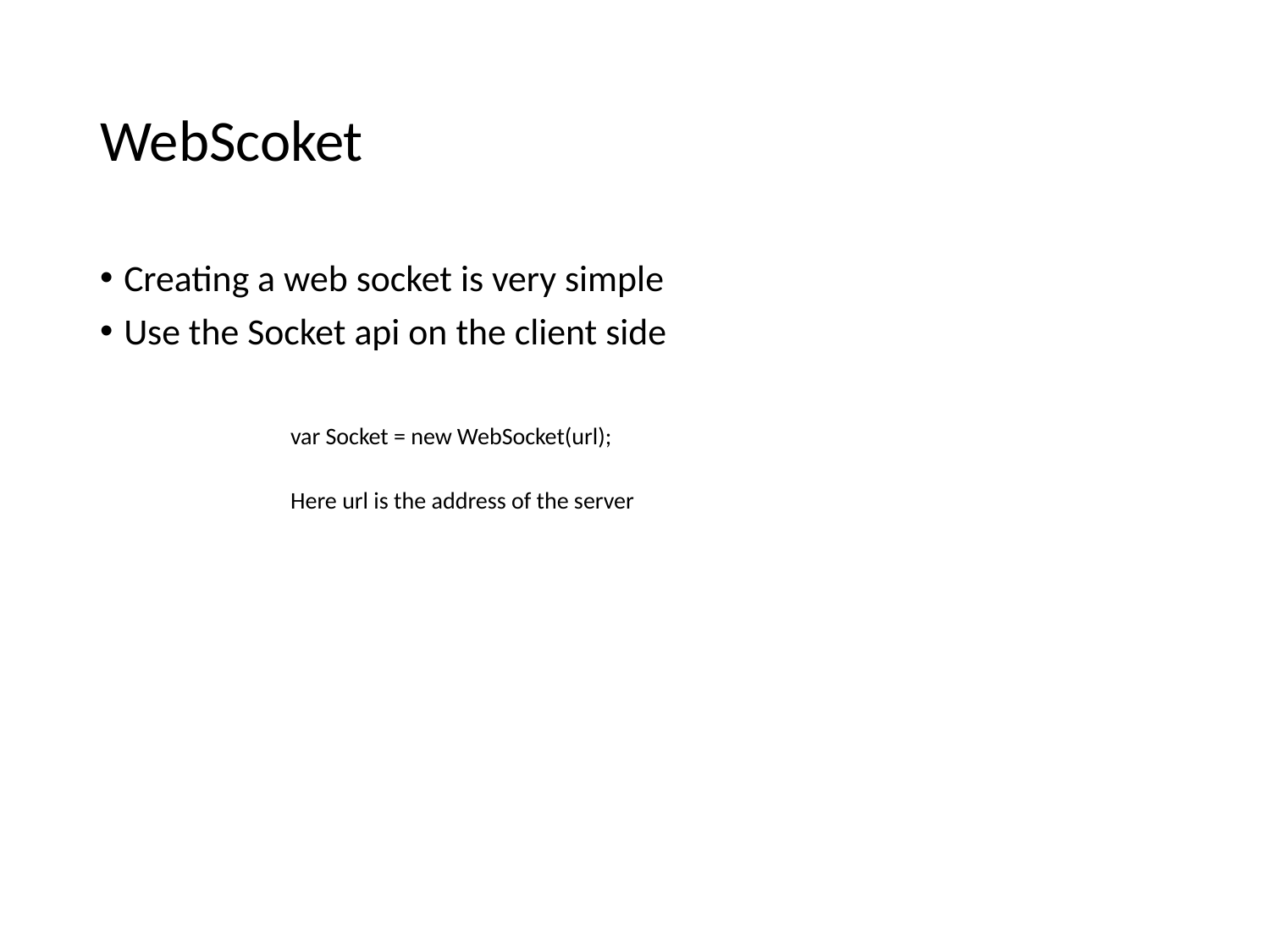

# WebScoket
Creating a web socket is very simple
Use the Socket api on the client side

var Socket = new WebSocket(url);

Here url is the address of the server